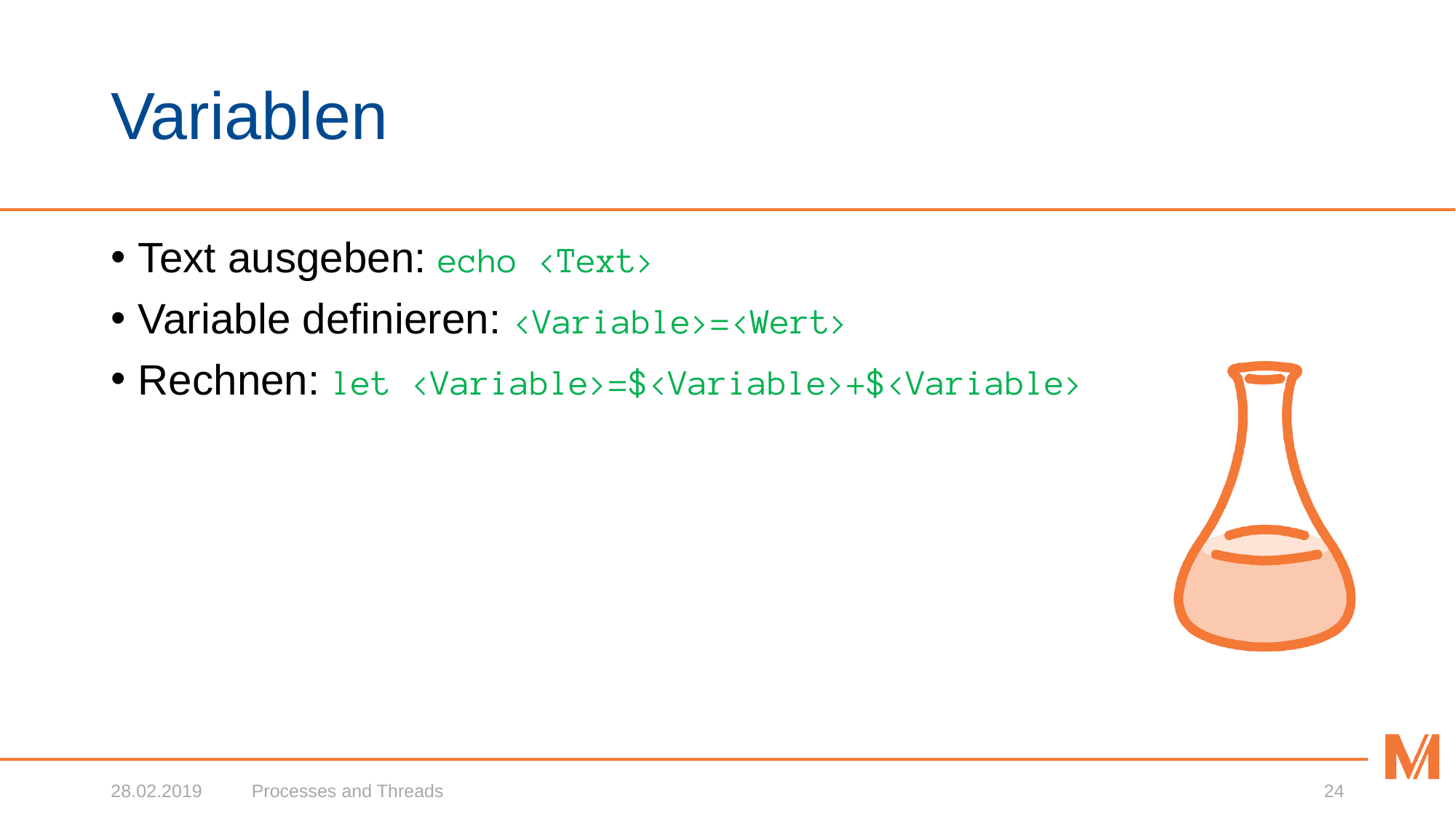

# Variablen
Text ausgeben: echo <Text>
Variable definieren: <Variable>=<Wert>
Rechnen: let <Variable>=$<Variable>+$<Variable>
28.02.2019
Processes and Threads
24